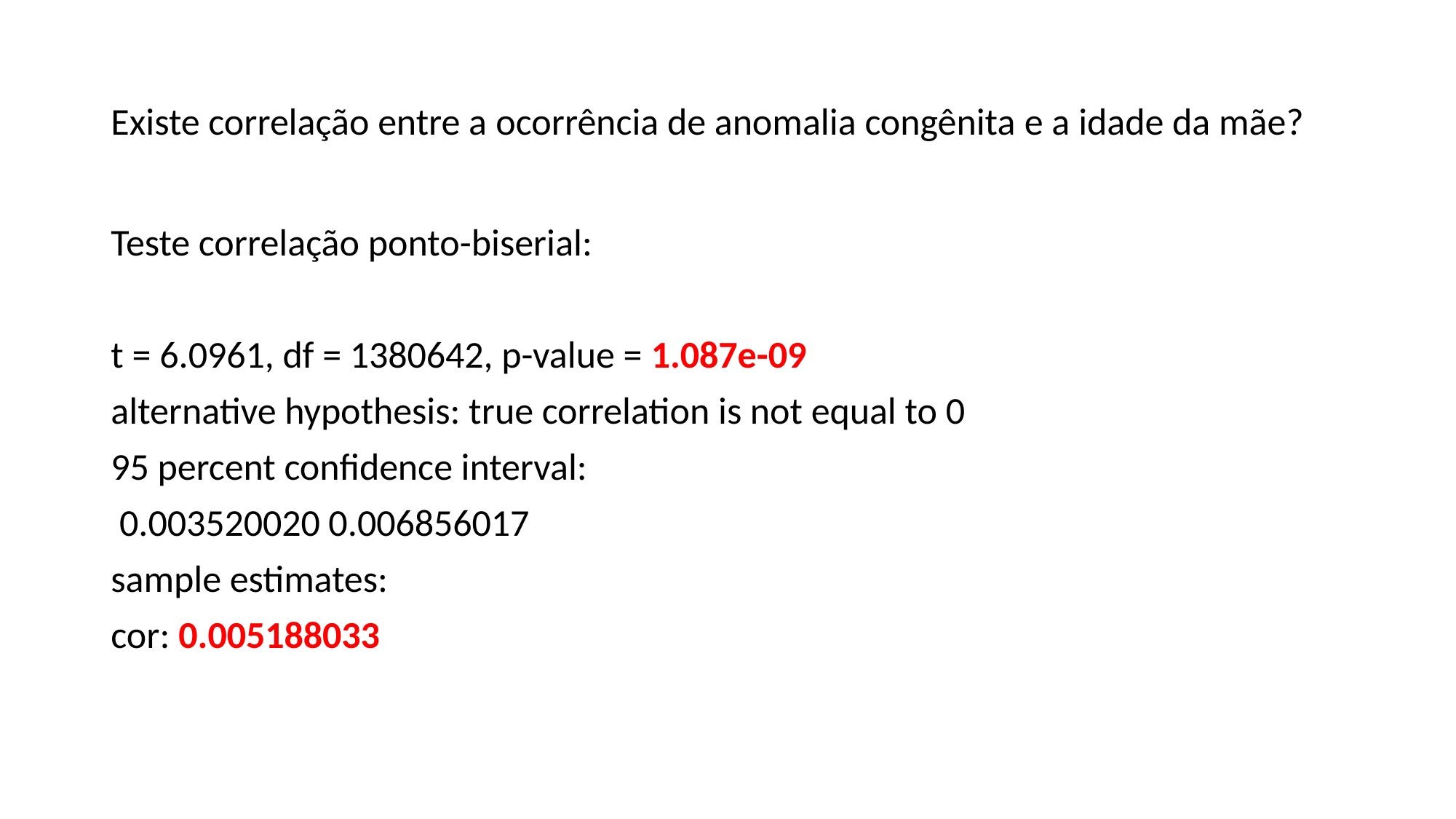

# Existe correlação entre a ocorrência de anomalia congênita e a idade da mãe?
Teste correlação ponto-biserial:

t = 6.0961, df = 1380642, p-value = 1.087e-09
alternative hypothesis: true correlation is not equal to 0
95 percent confidence interval:
 0.003520020 0.006856017
sample estimates:
cor: 0.005188033